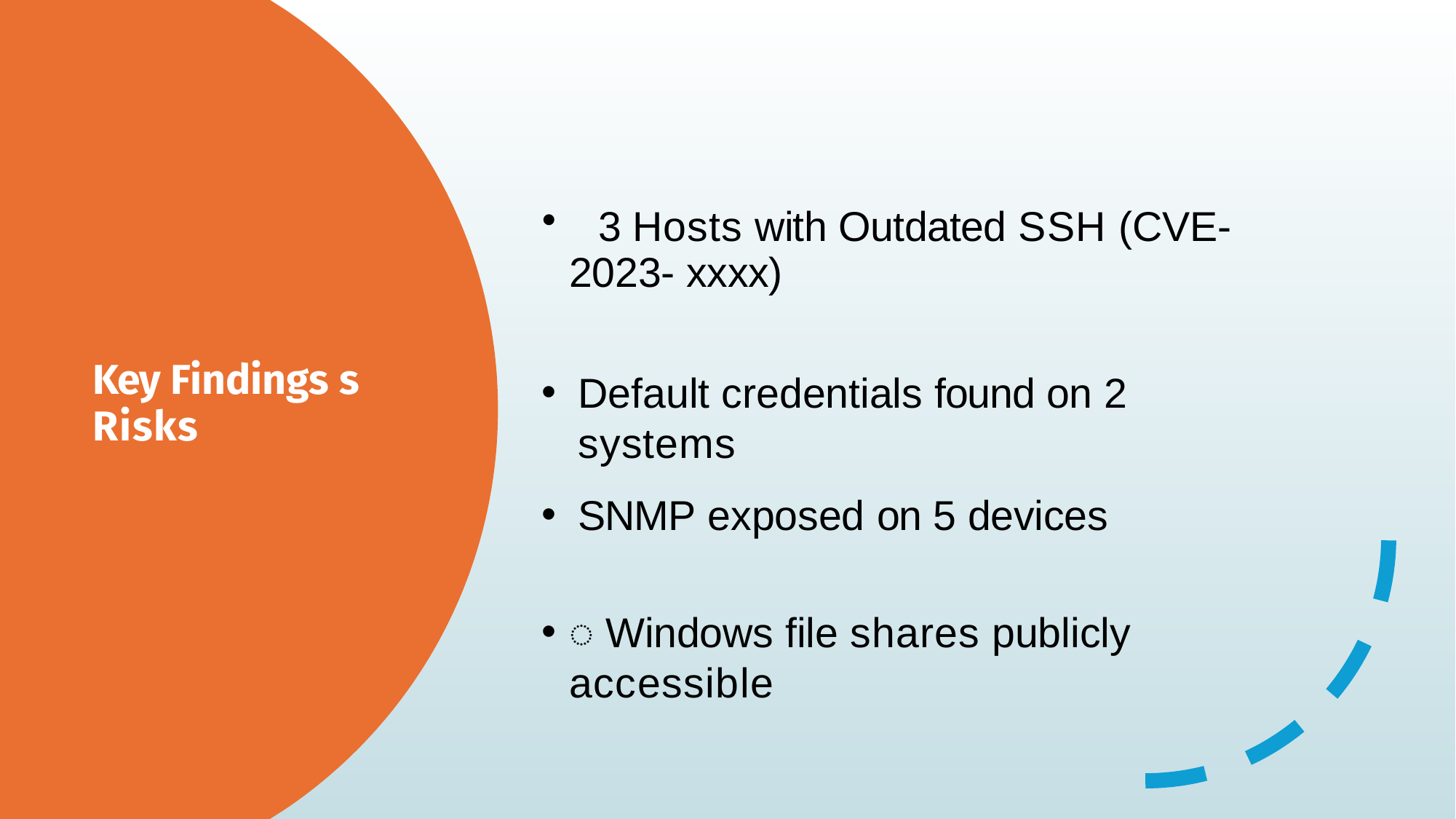

3 Hosts with Outdated SSH (CVE-2023- xxxx)
Key Findings s Risks
Default credentials found on 2 systems
SNMP exposed on 5 devices

️ Windows file shares publicly accessible